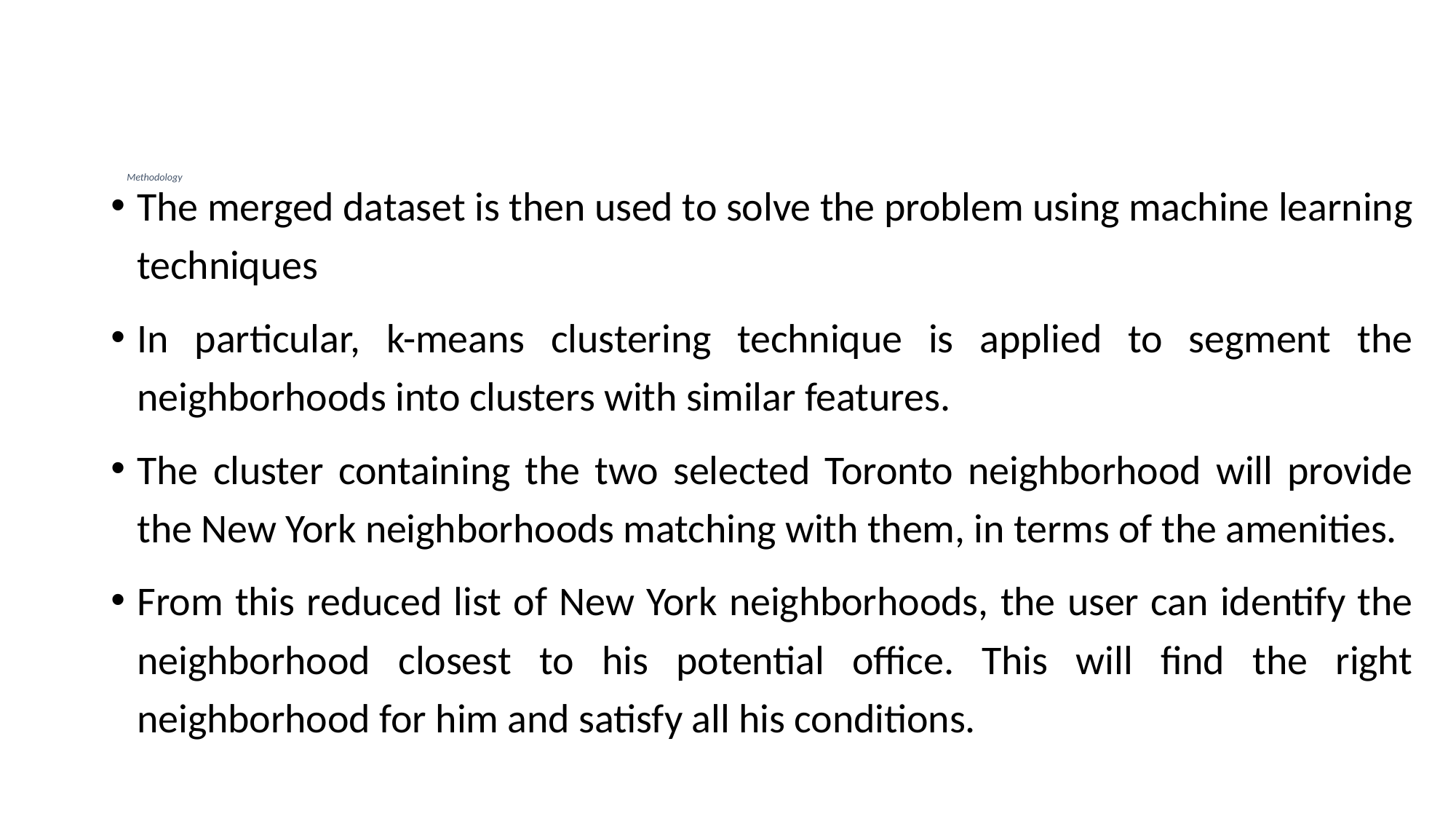

# Methodology
The merged dataset is then used to solve the problem using machine learning techniques
In particular, k-means clustering technique is applied to segment the neighborhoods into clusters with similar features.
The cluster containing the two selected Toronto neighborhood will provide the New York neighborhoods matching with them, in terms of the amenities.
From this reduced list of New York neighborhoods, the user can identify the neighborhood closest to his potential office. This will find the right neighborhood for him and satisfy all his conditions.